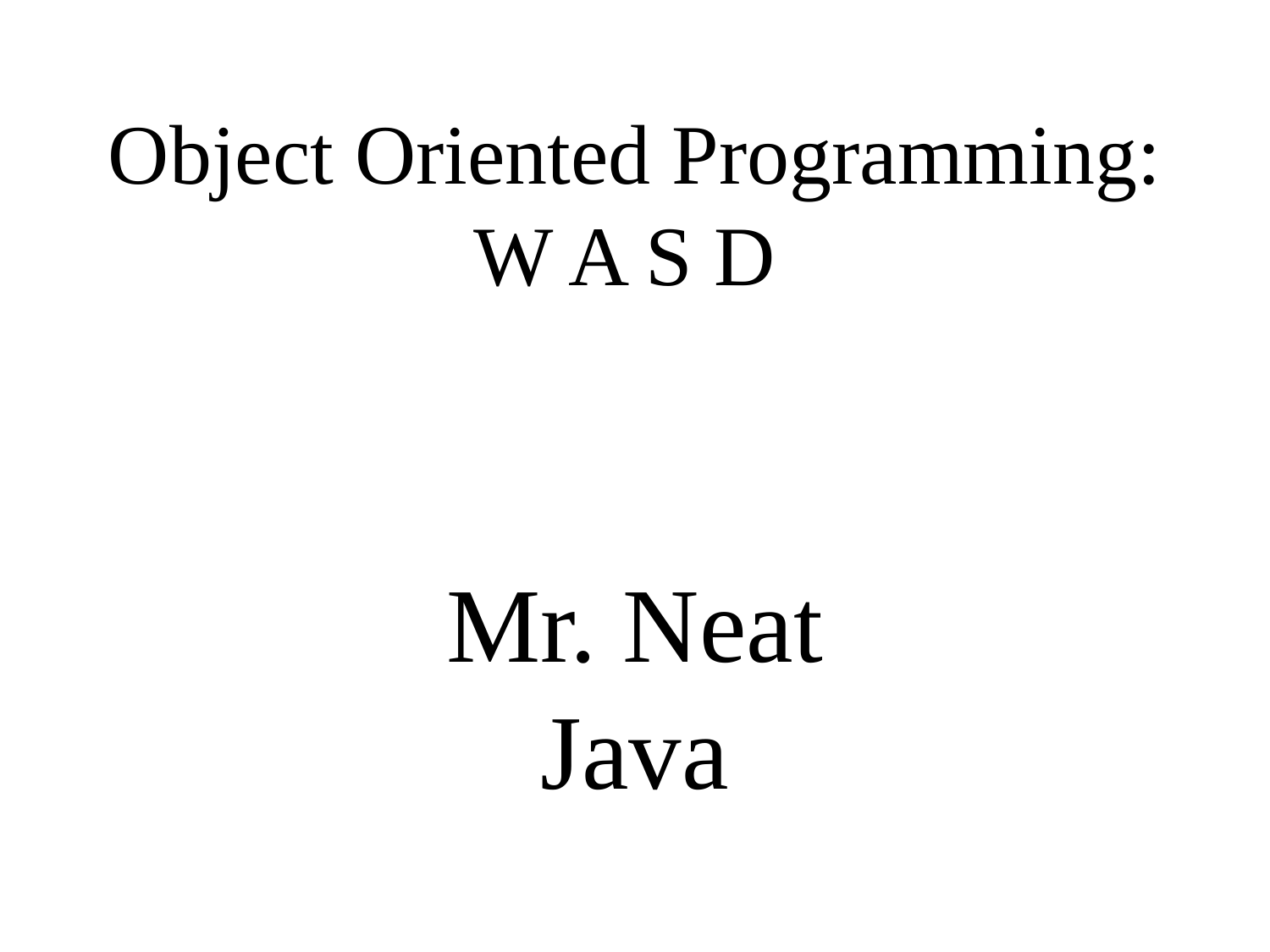

Object Oriented Programming:
W A S D

Mr. Neat
Java